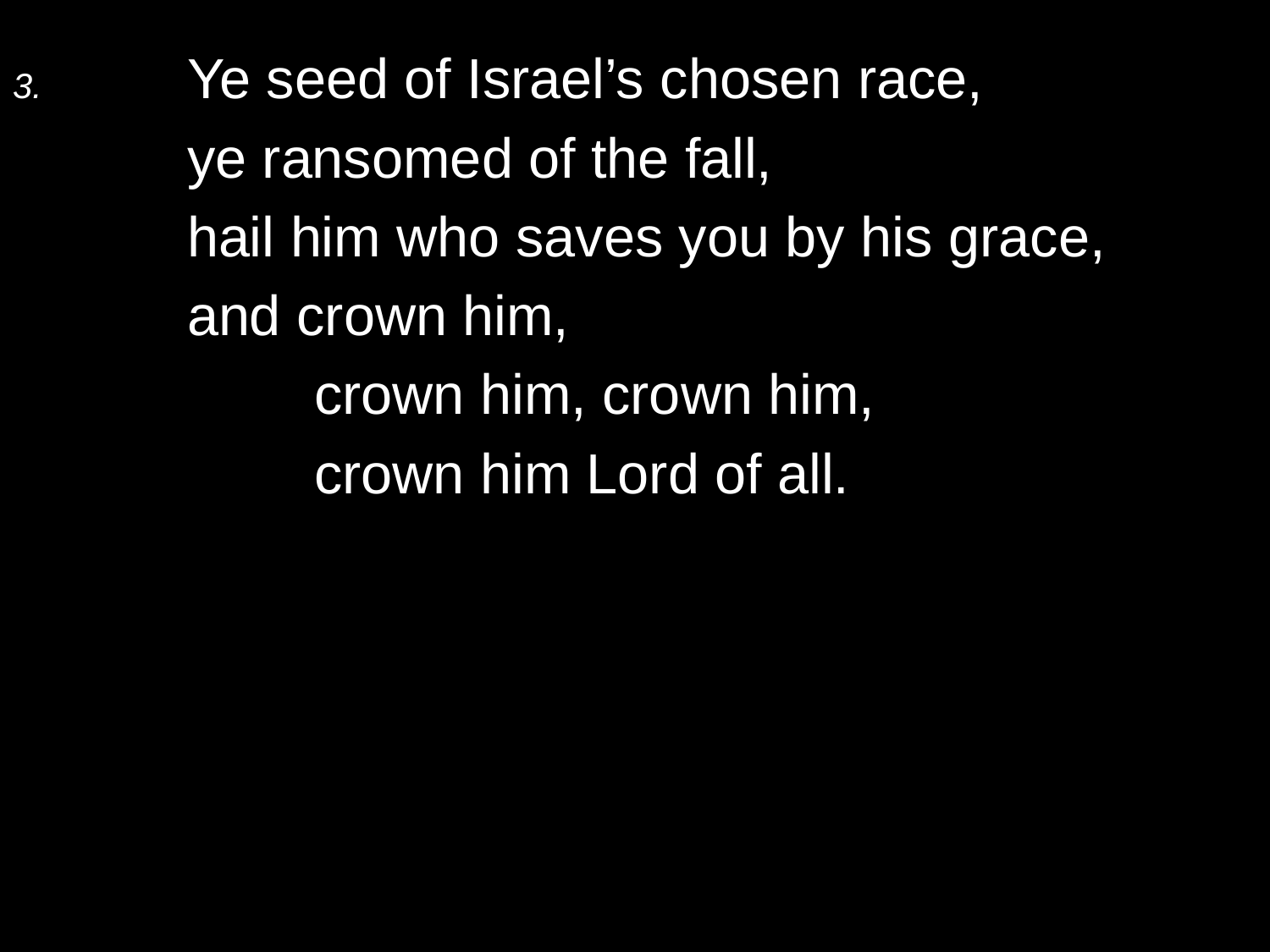

3.	Ye seed of Israel’s chosen race,
	ye ransomed of the fall,
	hail him who saves you by his grace,
	and crown him,
		crown him, crown him,
		crown him Lord of all.